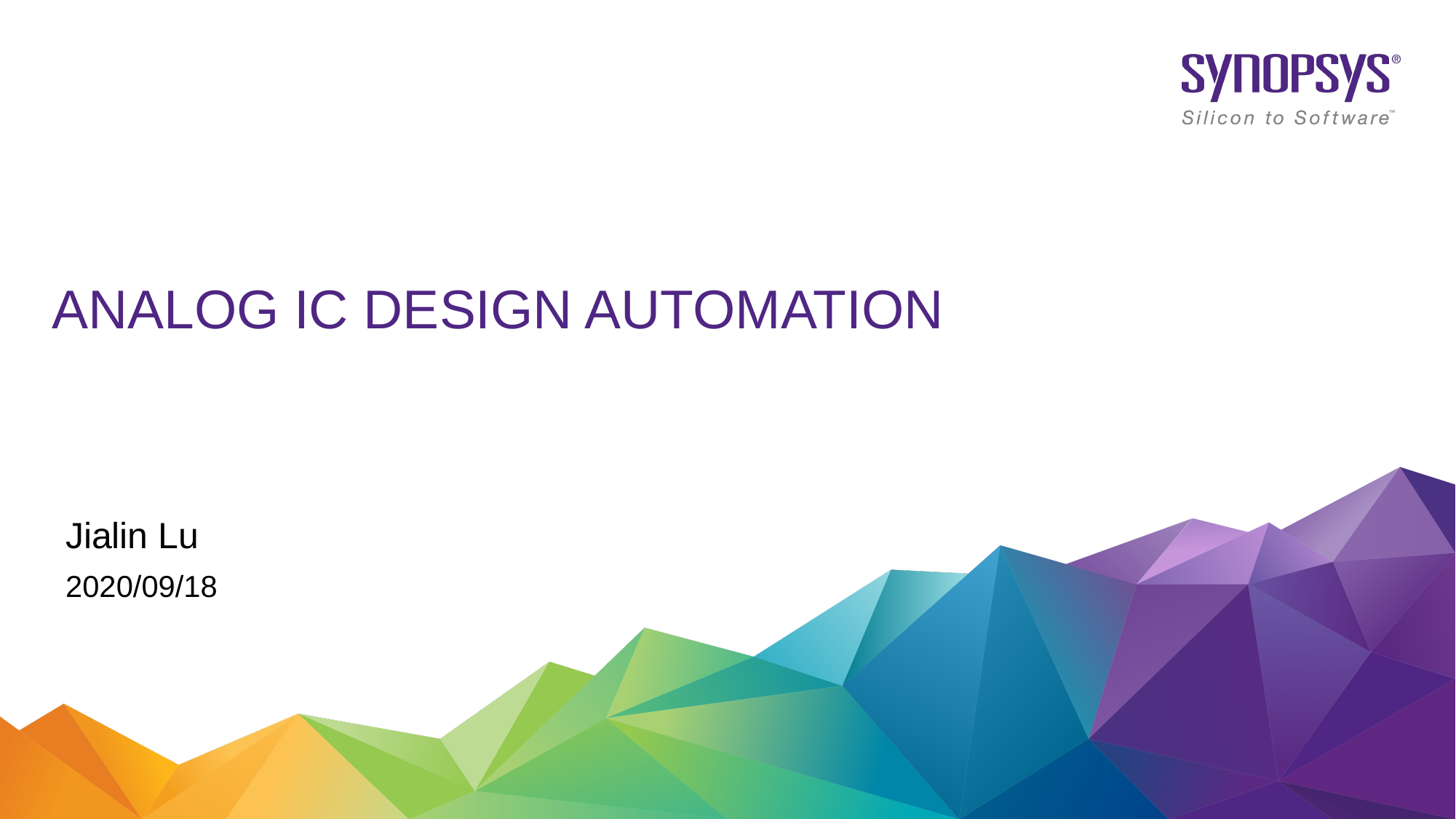

# ANALOG IC DESIGN AUTOMATION
Jialin Lu
2020/09/18